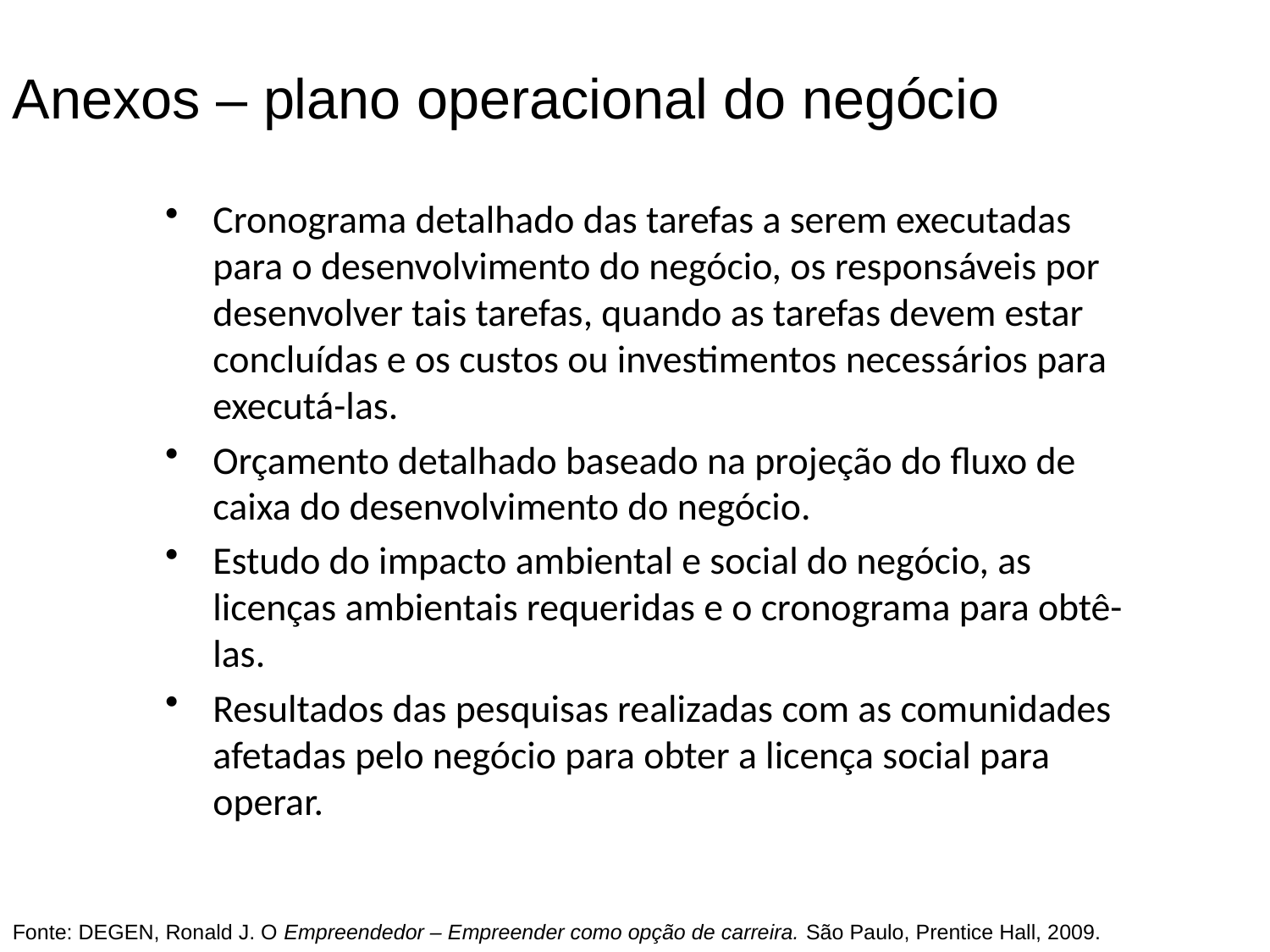

Anexos – plano operacional do negócio
Cronograma detalhado das tarefas a serem executadas para o desenvolvimento do negócio, os responsáveis por desenvolver tais tarefas, quando as tarefas devem estar concluídas e os custos ou investimentos necessários para executá-las.
Orçamento detalhado baseado na projeção do fluxo de caixa do desenvolvimento do negócio.
Estudo do impacto ambiental e social do negócio, as licenças ambientais requeridas e o cronograma para obtê-las.
Resultados das pesquisas realizadas com as comunidades afetadas pelo negócio para obter a licença social para operar.
Fonte: DEGEN, Ronald J. O Empreendedor – Empreender como opção de carreira. São Paulo, Prentice Hall, 2009.